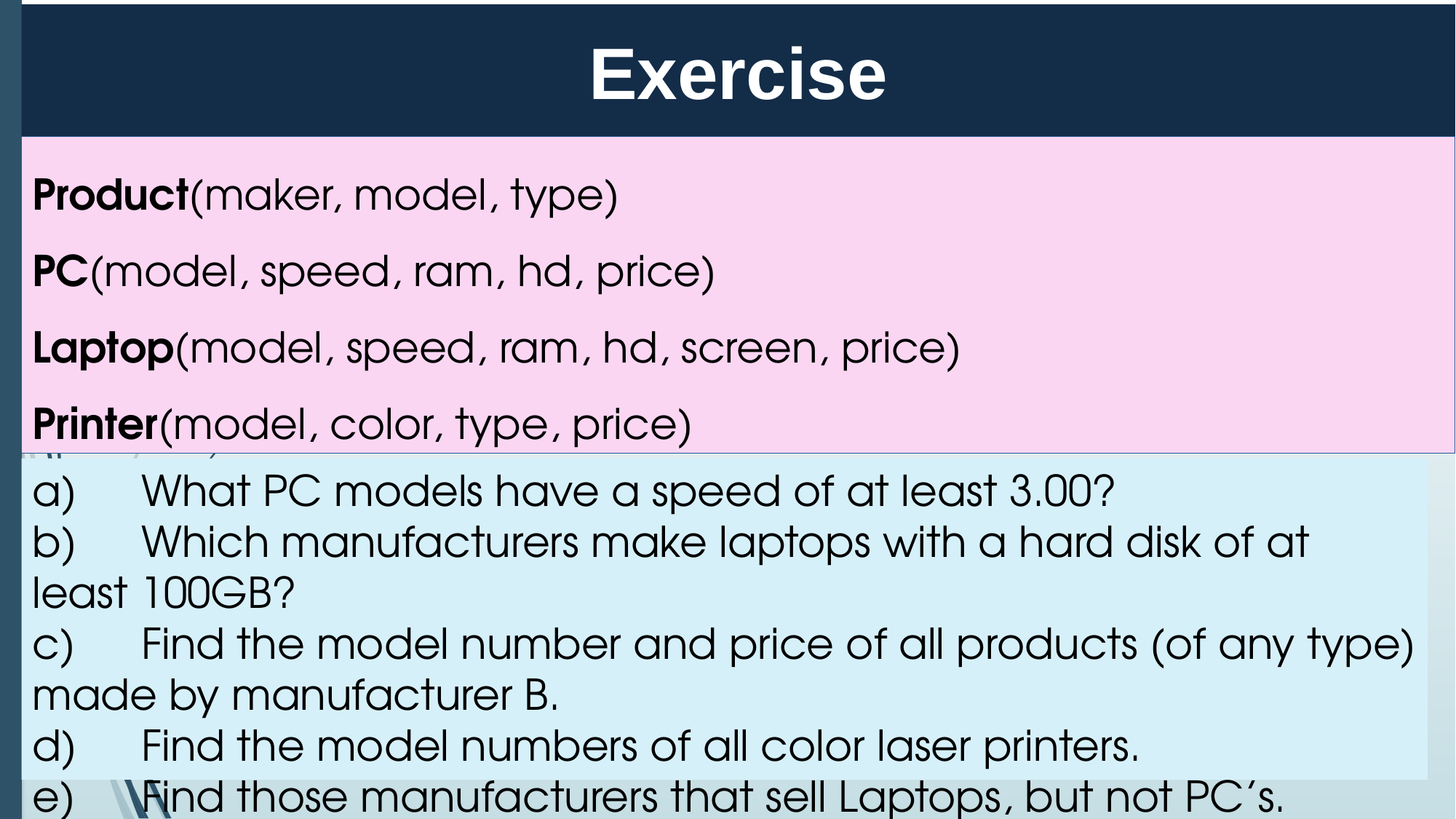

Exercise
Product(maker, model, type)
PC(model, speed, ram, hd, price)
Laptop(model, speed, ram, hd, screen, price)
Printer(model, color, type, price)
a)	What PC models have a speed of at least 3.00?
b)	Which manufacturers make laptops with a hard disk of at least 100GB?
c)	Find the model number and price of all products (of any type) made by manufacturer B.
d)	Find the model numbers of all color laser printers.
e)	Find those manufacturers that sell Laptops, but not PC’s.